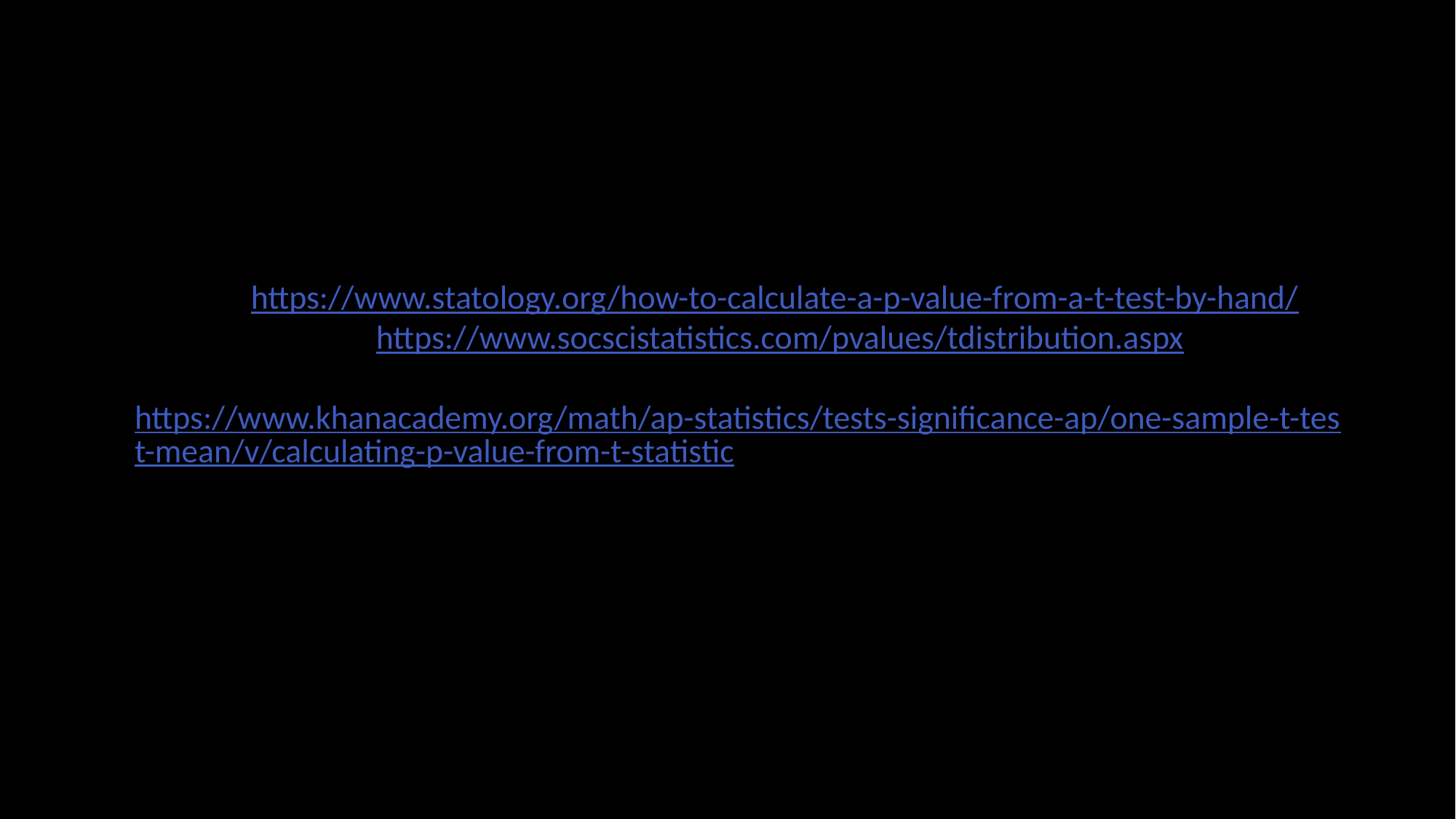

# Summary - How to conduct t-test?
Calculate t-value
Convert t-value to p value
By hand https://www.statology.org/how-to-calculate-a-p-value-from-a-t-test-by-hand/
From a calculator https://www.socscistatistics.com/pvalues/tdistribution.aspx
From a table https://www.khanacademy.org/math/ap-statistics/tests-significance-ap/one-sample-t-test-mean/v/calculating-p-value-from-t-statistic

Find the degree of freedom (df)
1 single sample
For a 1-sample t-test, one degree of freedom is spent estimating the mean, and the remaining n - 1 degrees of freedom estimate variability.
2 samples
If you have two samples and want to find a parameter, like the mean, you have two “n”s to consider (sample 1 and sample 2). Degrees of freedom in that case is: Degrees of Freedom (Two Samples): (N1 + N2) – 2.